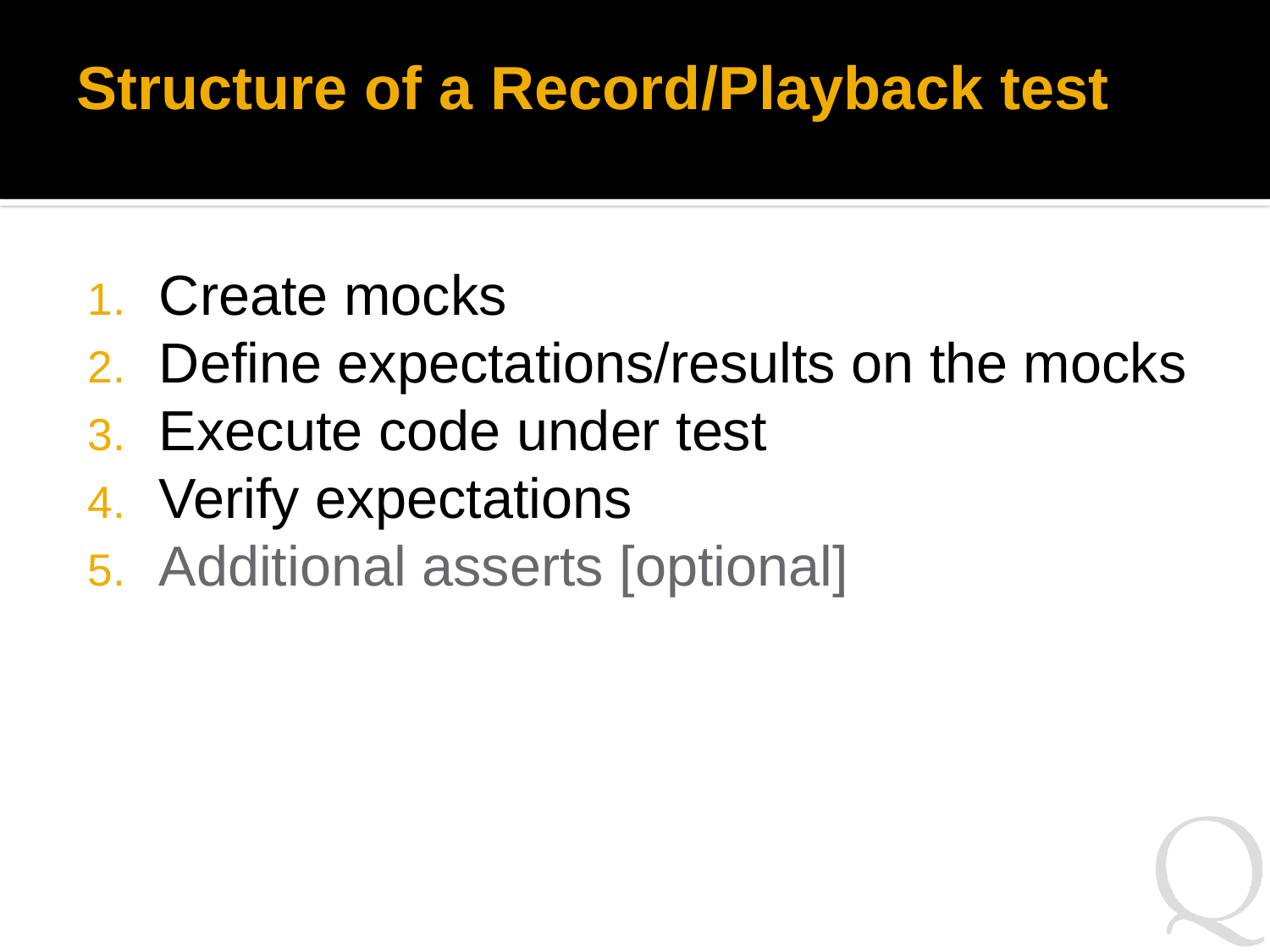

# Structure of a Record/Playback test

Create mocks
Define expectations/results on the mocks
Execute code under test
Verify expectations
Additional asserts [optional]